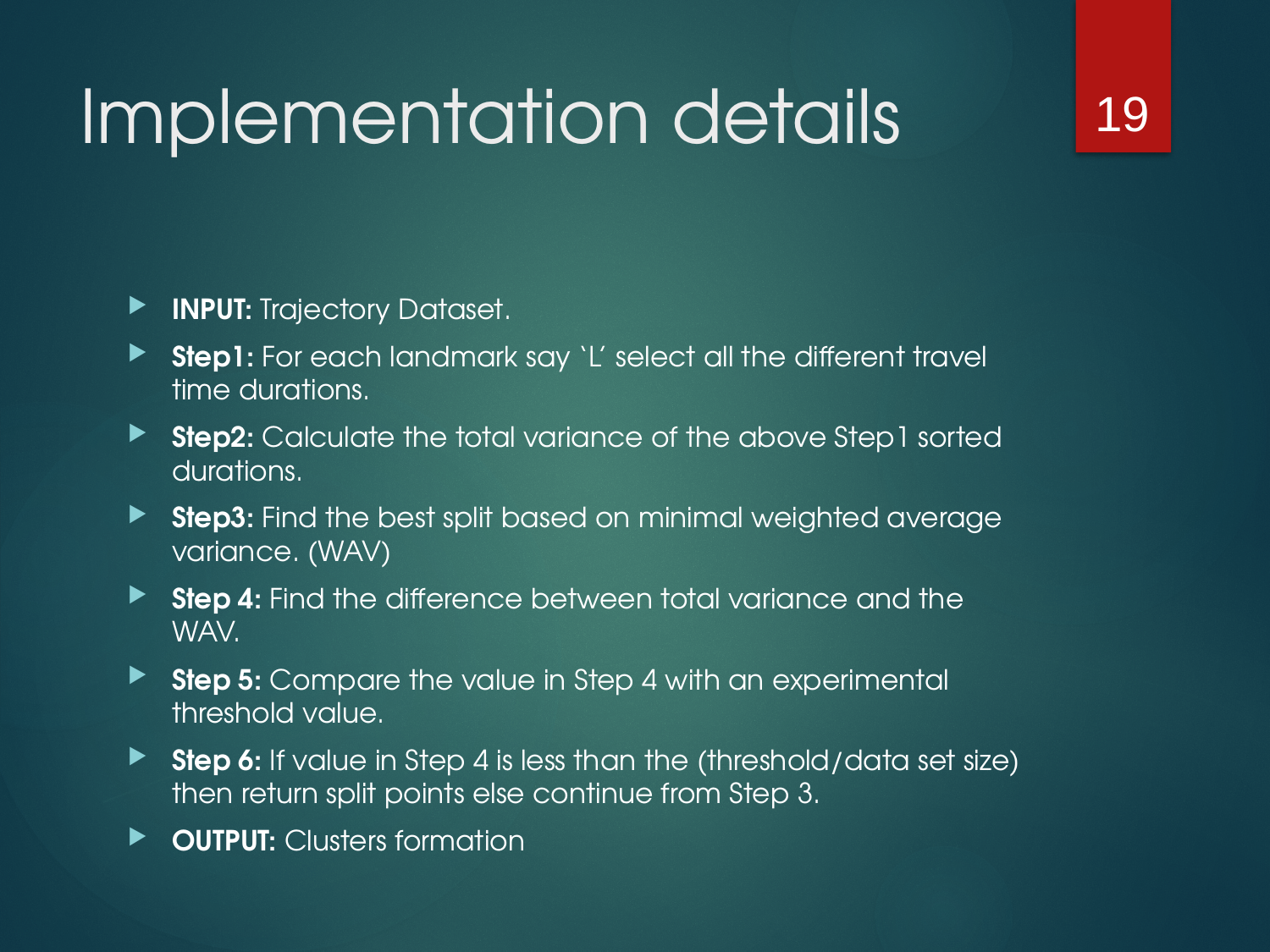

19
# Implementation details
INPUT: Trajectory Dataset.
Step1: For each landmark say ‘L’ select all the different travel time durations.
Step2: Calculate the total variance of the above Step1 sorted durations.
Step3: Find the best split based on minimal weighted average variance. (WAV)
Step 4: Find the difference between total variance and the WAV.
Step 5: Compare the value in Step 4 with an experimental threshold value.
Step 6: If value in Step 4 is less than the (threshold/data set size) then return split points else continue from Step 3.
OUTPUT: Clusters formation